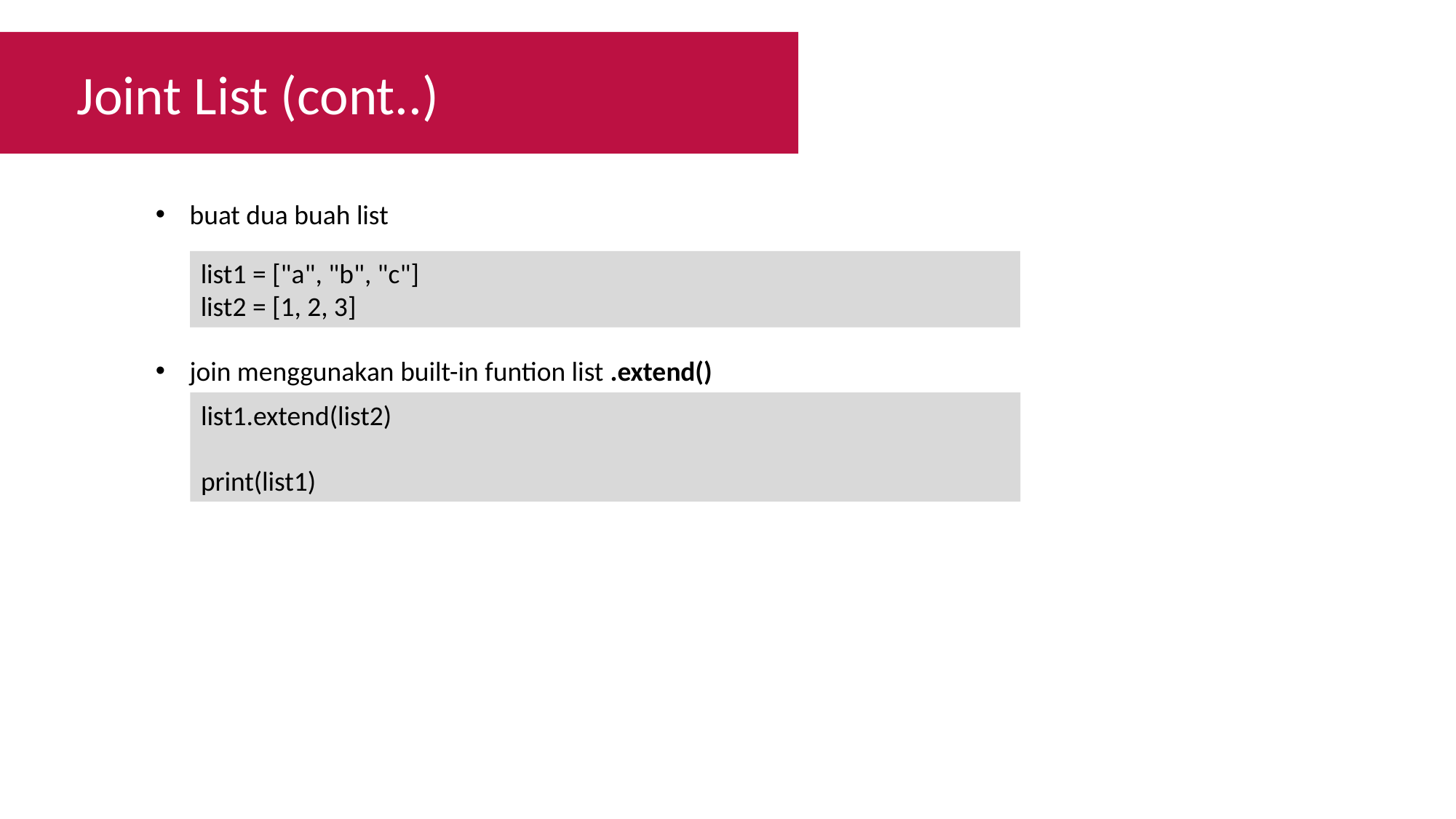

Joint List (cont..)
buat dua buah list
list1 = ["a", "b", "c"]
list2 = [1, 2, 3]
join menggunakan built-in funtion list .extend()
list1.extend(list2)

print(list1)